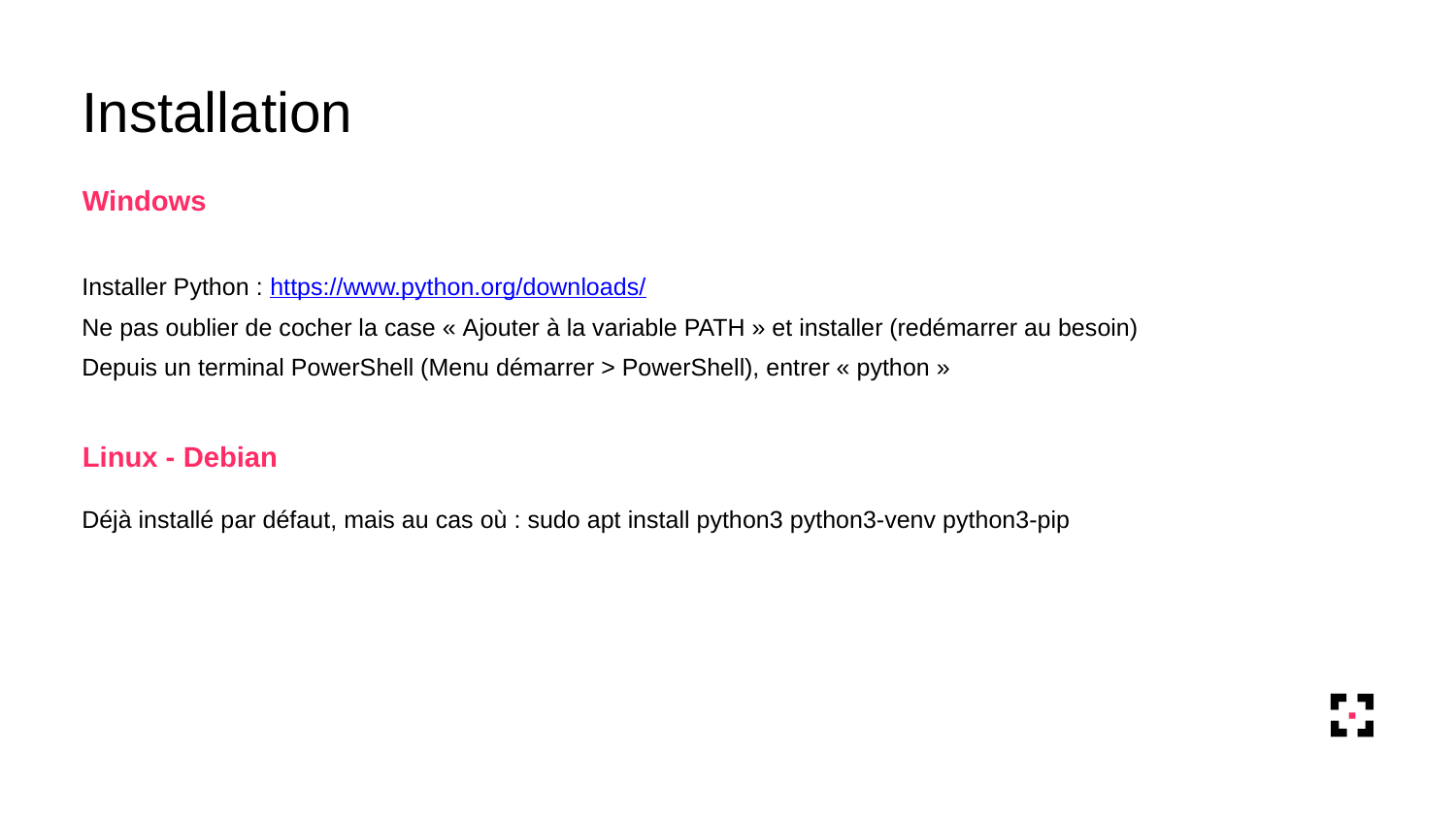

Installation
Windows
Installer Python : https://www.python.org/downloads/
Ne pas oublier de cocher la case « Ajouter à la variable PATH » et installer (redémarrer au besoin)
Depuis un terminal PowerShell (Menu démarrer > PowerShell), entrer « python »
Linux - Debian
Déjà installé par défaut, mais au cas où : sudo apt install python3 python3-venv python3-pip